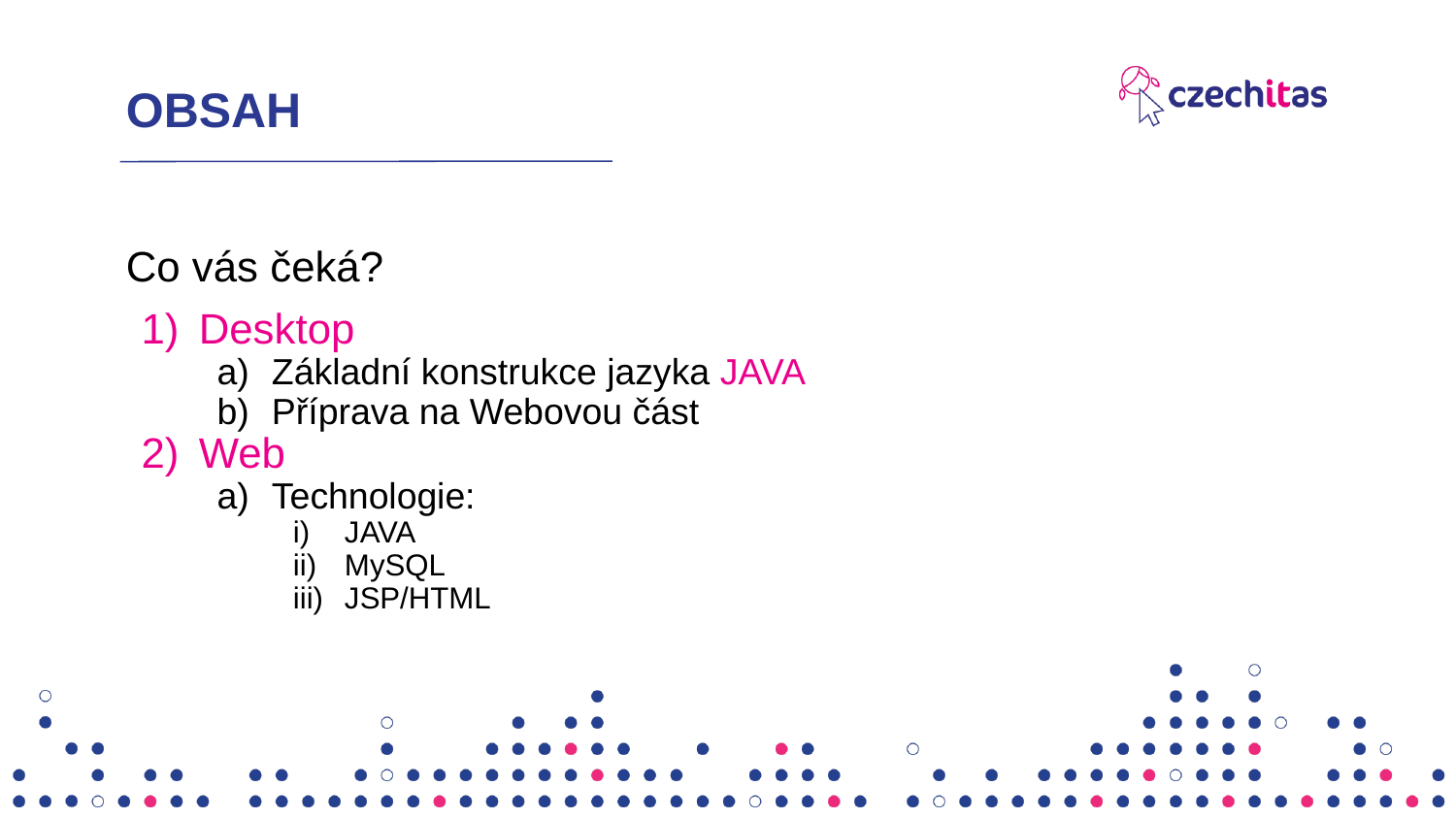

# OBSAH

Co vás čeká?
Desktop
Základní konstrukce jazyka JAVA
Příprava na Webovou část
Web
Technologie:
JAVA
MySQL
JSP/HTML